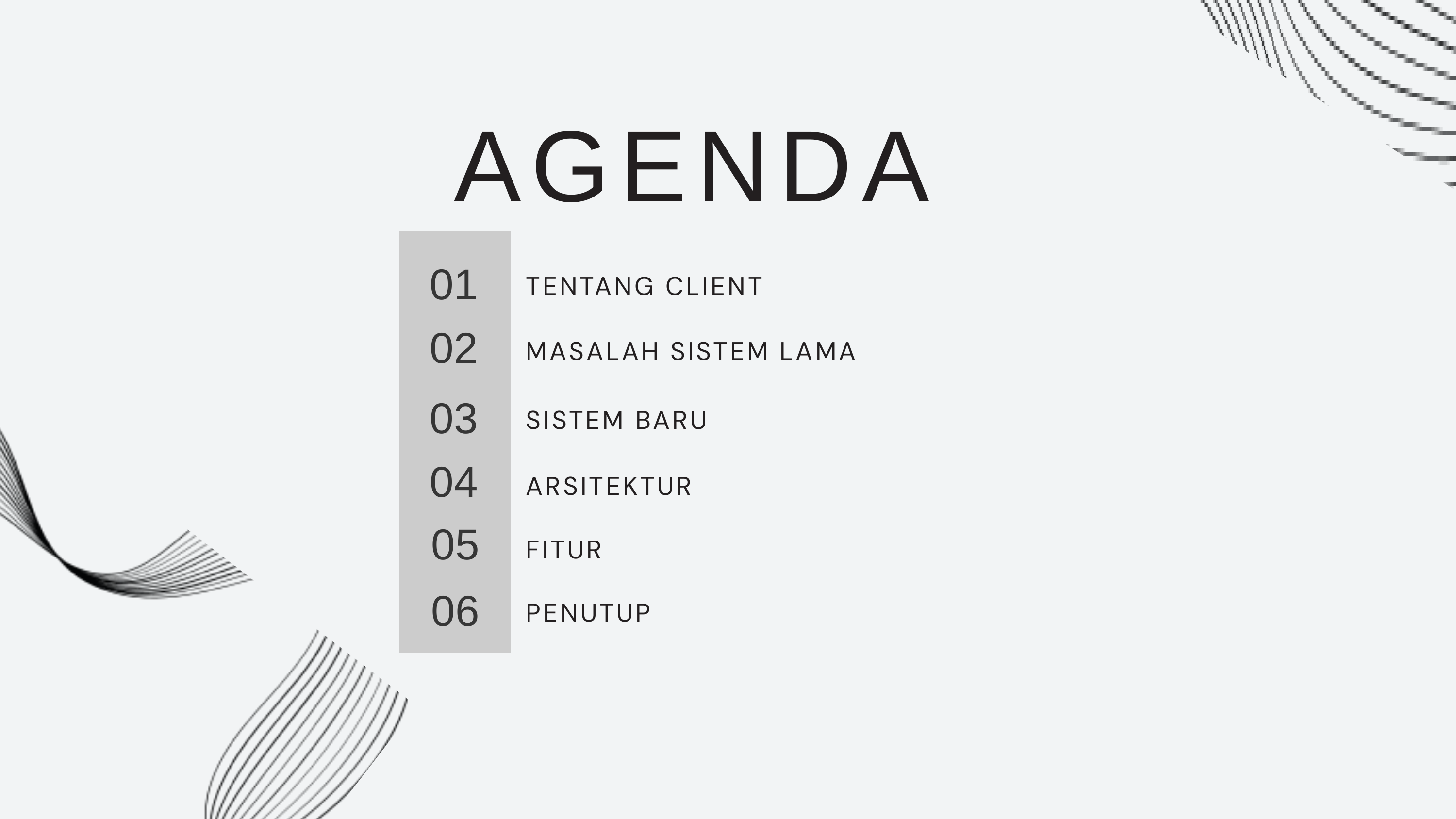

AGENDA

01
TENTANG CLIENT
02
MASALAH SISTEM LAMA
03
SISTEM BARU

04
ARSITEKTUR
05
FITUR
06
PENUTUP